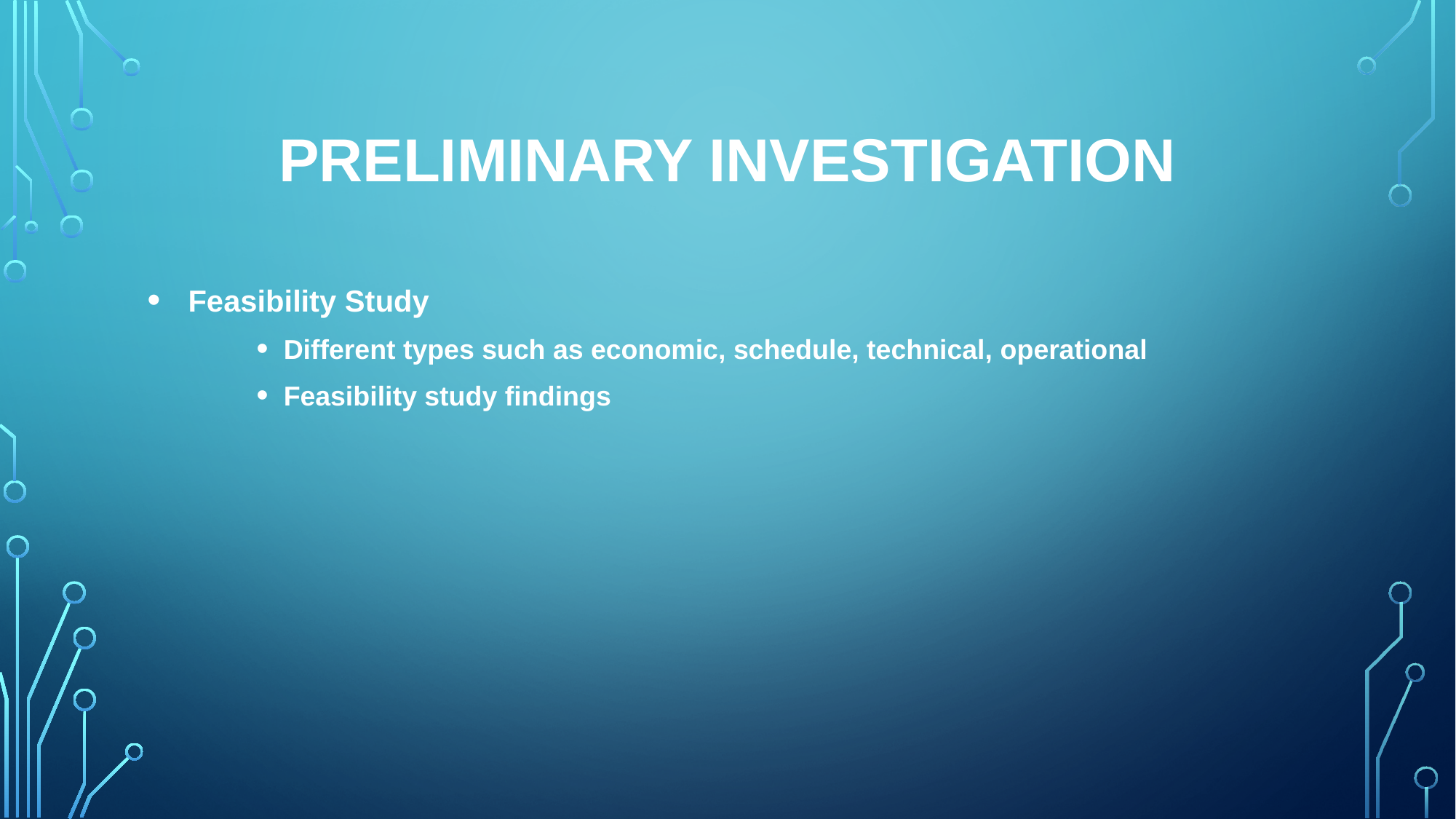

# Preliminary Investigation
Feasibility Study
Different types such as economic, schedule, technical, operational
Feasibility study findings